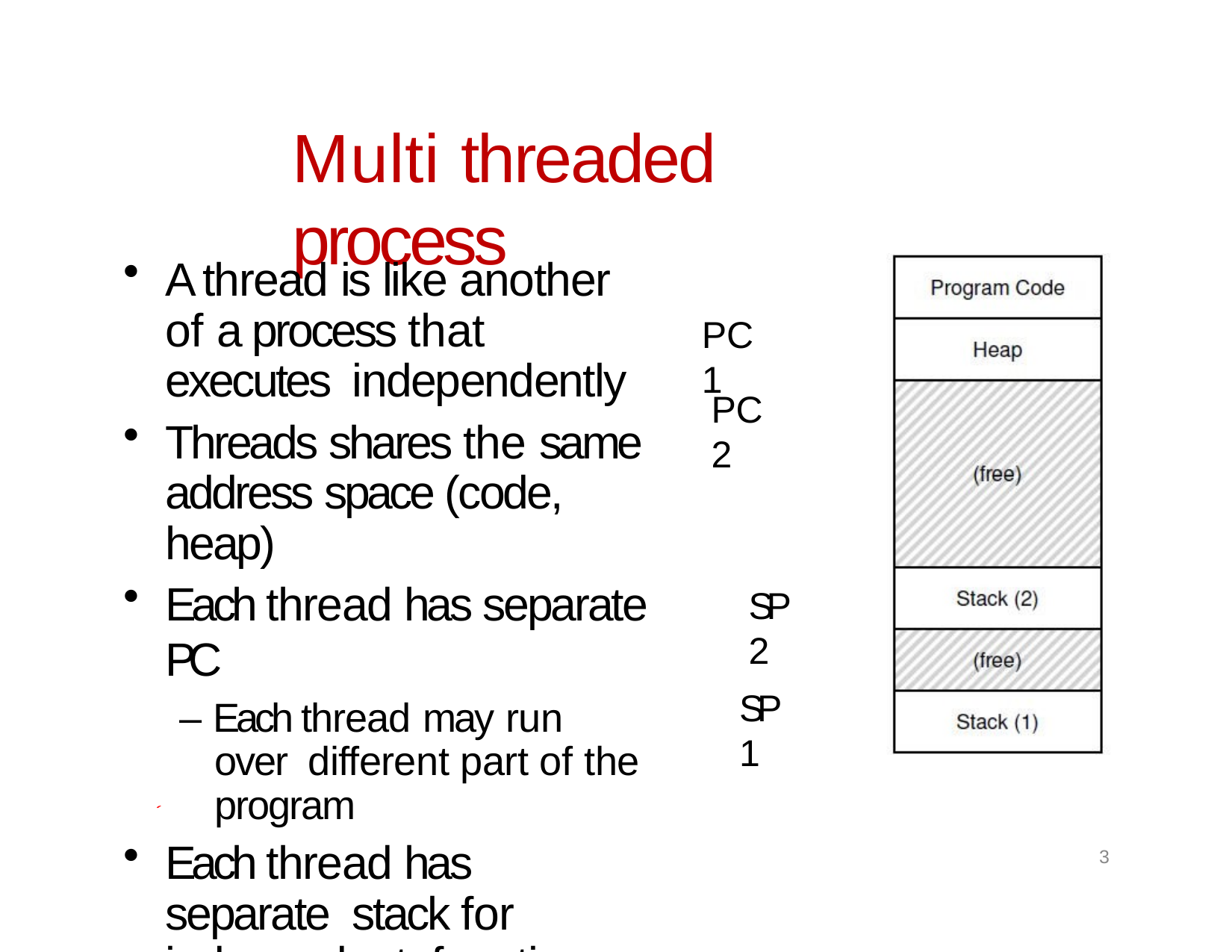

# Multi threaded process
A thread is like another copy

of a process that executes  independently
Threads shares the same  address space (code, heap)
Each thread has separate PC
– Each thread may run	over  different part of the program
Each thread has separate  stack for independent  function calls
PC1

PC2

SP2
SP1

3